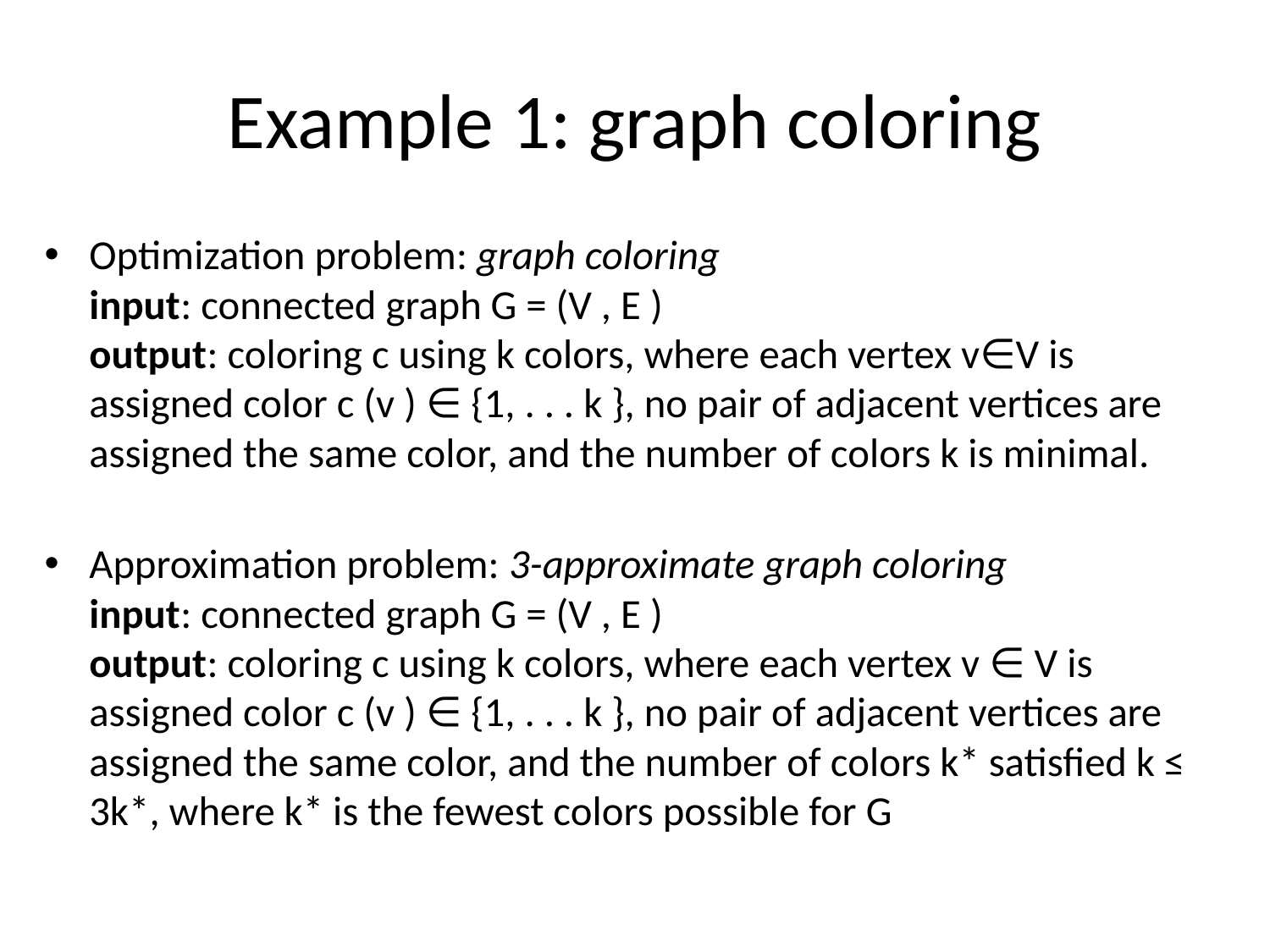

# Example 1: graph coloring
Optimization problem: graph coloring
input: connected graph G = (V , E )
output: coloring c using k colors, where each vertex v∈V is assigned color c (v ) ∈ {1, . . . k }, no pair of adjacent vertices are assigned the same color, and the number of colors k is minimal.

Approximation problem: 3-approximate graph coloring
input: connected graph G = (V , E )
output: coloring c using k colors, where each vertex v ∈ V is assigned color c (v ) ∈ {1, . . . k }, no pair of adjacent vertices are assigned the same color, and the number of colors k* satisfied k ≤ 3k*, where k* is the fewest colors possible for G